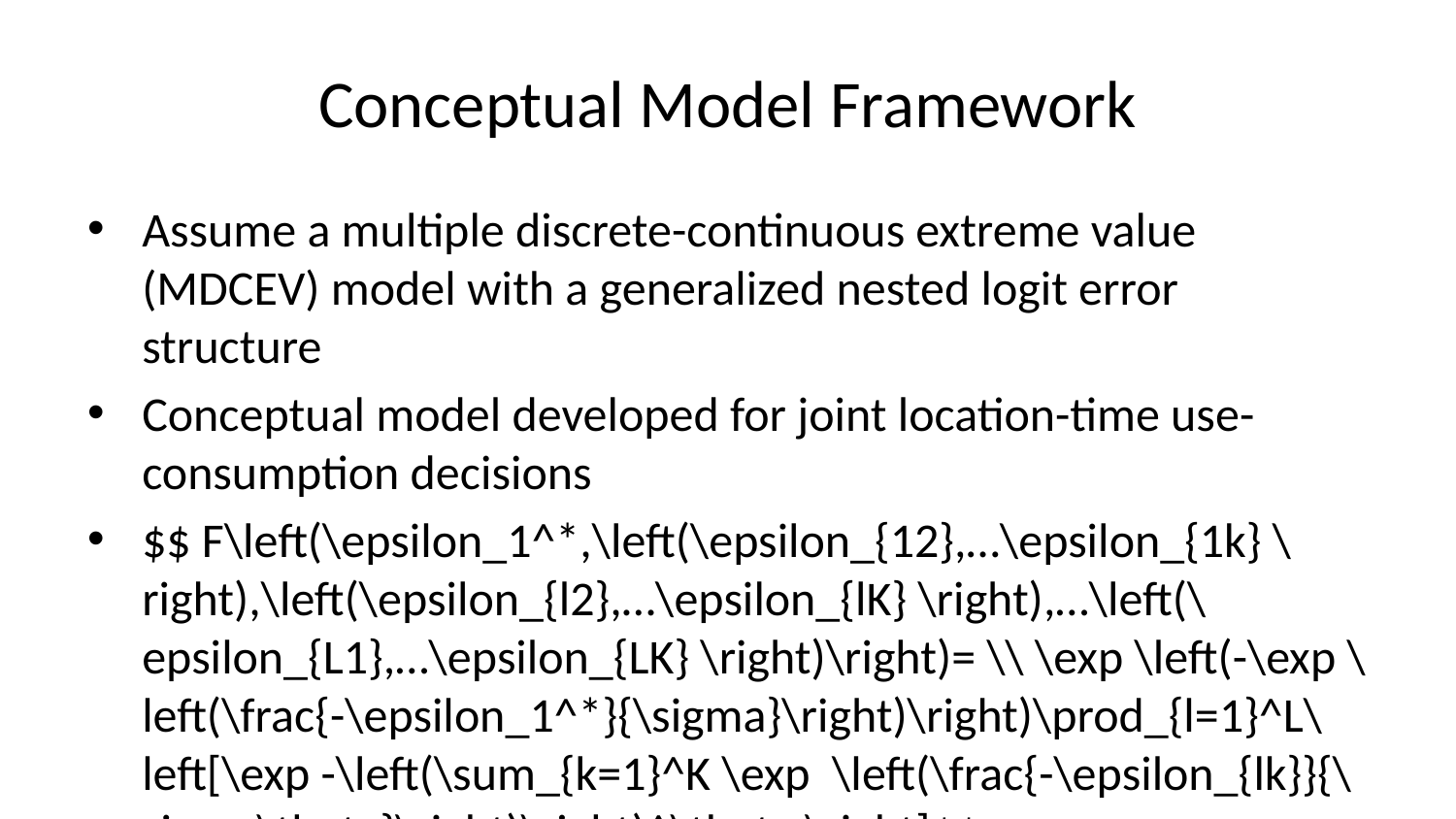

# Conceptual Model Framework
Assume a multiple discrete-continuous extreme value (MDCEV) model with a generalized nested logit error structure
Conceptual model developed for joint location-time use-consumption decisions
$$ F\left(\epsilon_1^*,\left(\epsilon_{12},…\epsilon_{1k} \right),\left(\epsilon_{l2},…\epsilon_{lK} \right),…\left(\epsilon_{L1},…\epsilon_{LK} \right)\right)= \\ \exp \left(-\exp \left(\frac{-\epsilon_1^*}{\sigma}\right)\right)\prod_{l=1}^L\left[\exp -\left(\sum_{k=1}^K \exp  \left(\frac{-\epsilon_{lk}}{\sigma\theta}\right)\right)^\theta \right]$$